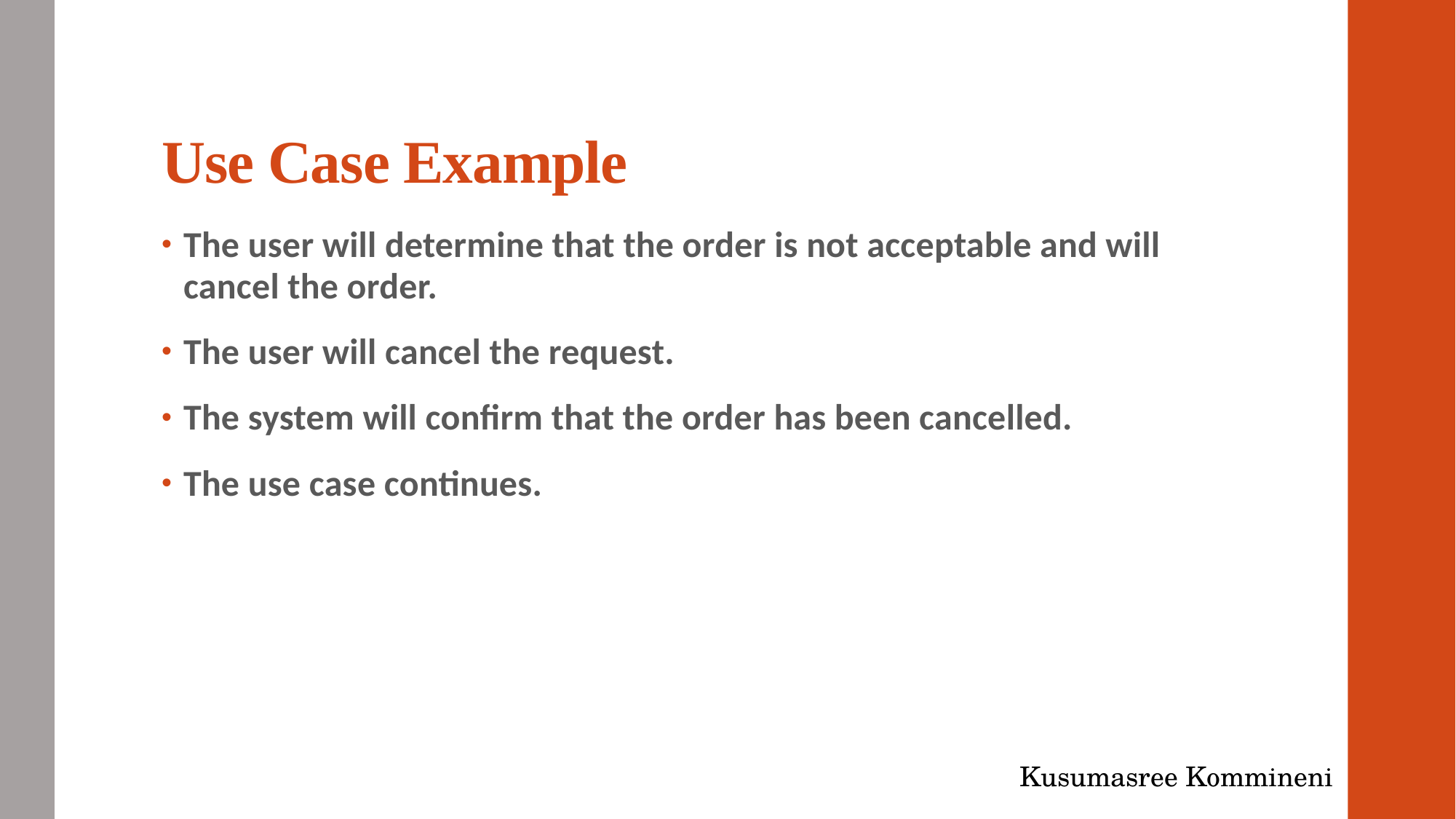

# Use Case Example
The user will determine that the order is not acceptable and will cancel the order.
The user will cancel the request.
The system will confirm that the order has been cancelled.
The use case continues.

Kusumasree Kommineni